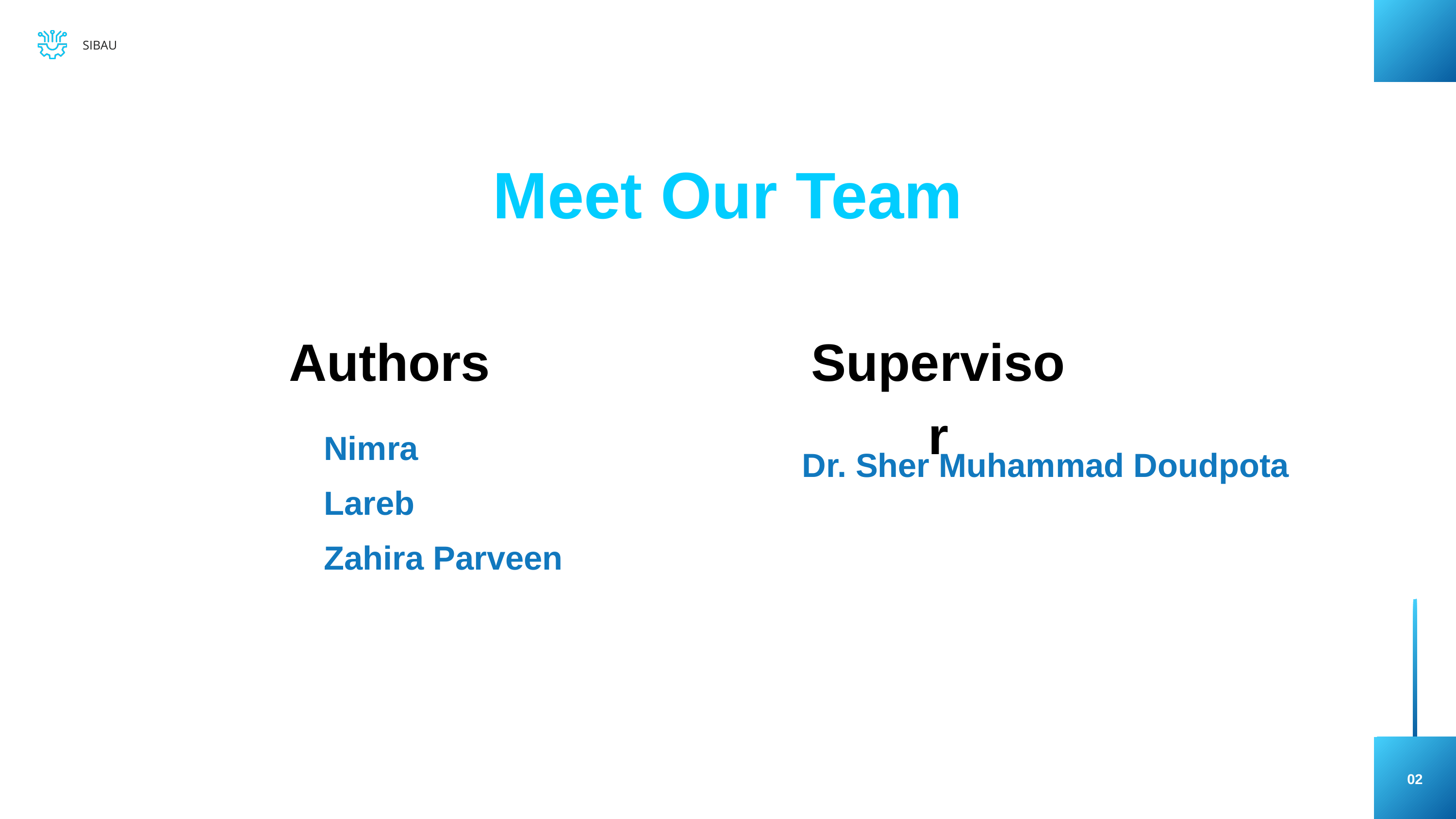

SIBAU
Meet Our Team
Authors
Supervisor
Nimra
Dr. Sher Muhammad Doudpota

Lareb
Zahira Parveen

02